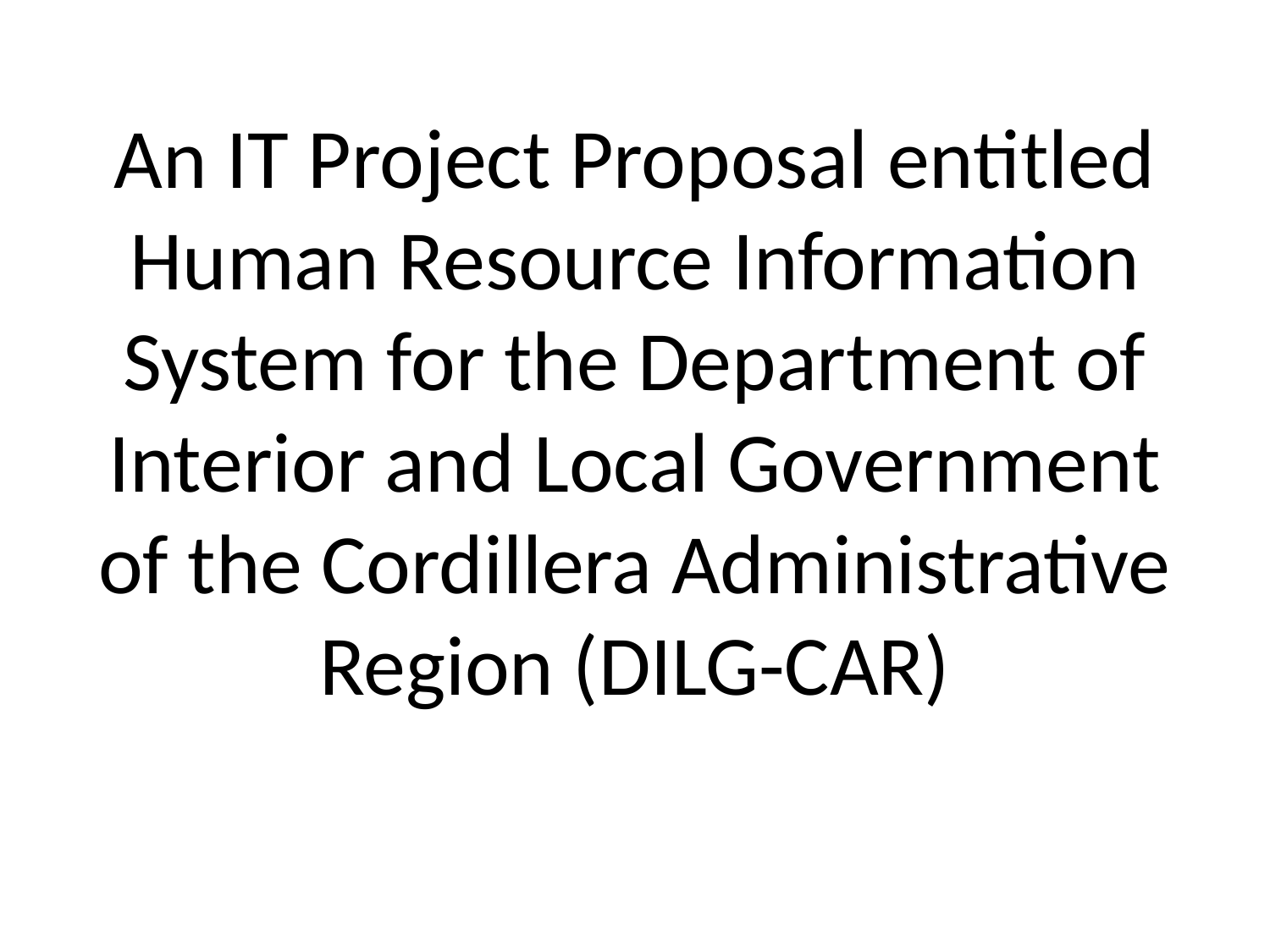

An IT Project Proposal entitled Human Resource Information System for the Department of Interior and Local Government of the Cordillera Administrative Region (DILG-CAR)